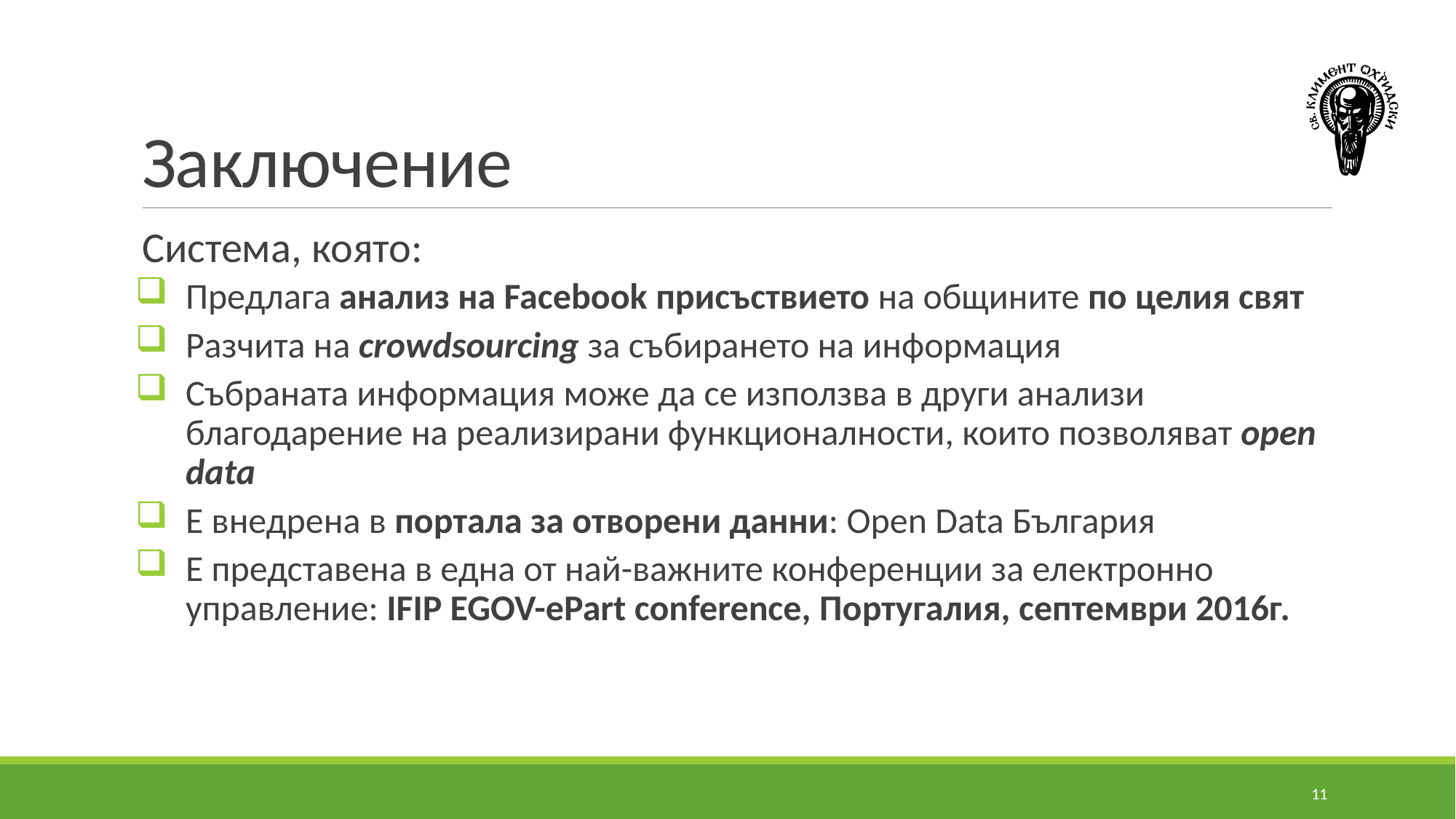

# Заключение
Система, която:
Предлага анализ на Facebook присъствието на общините по целия свят
Разчита на crowdsourcing за събирането на информация
Събраната информация може да се използва в други анализи благодарение на реализирани функционалности, които позволяват open data
Е внедрена в портала за отворени данни: Open Data България
Е представена в една от най-важните конференции за електронно управление: IFIP EGOV-ePart conference, Португалия, септември 2016г.
11